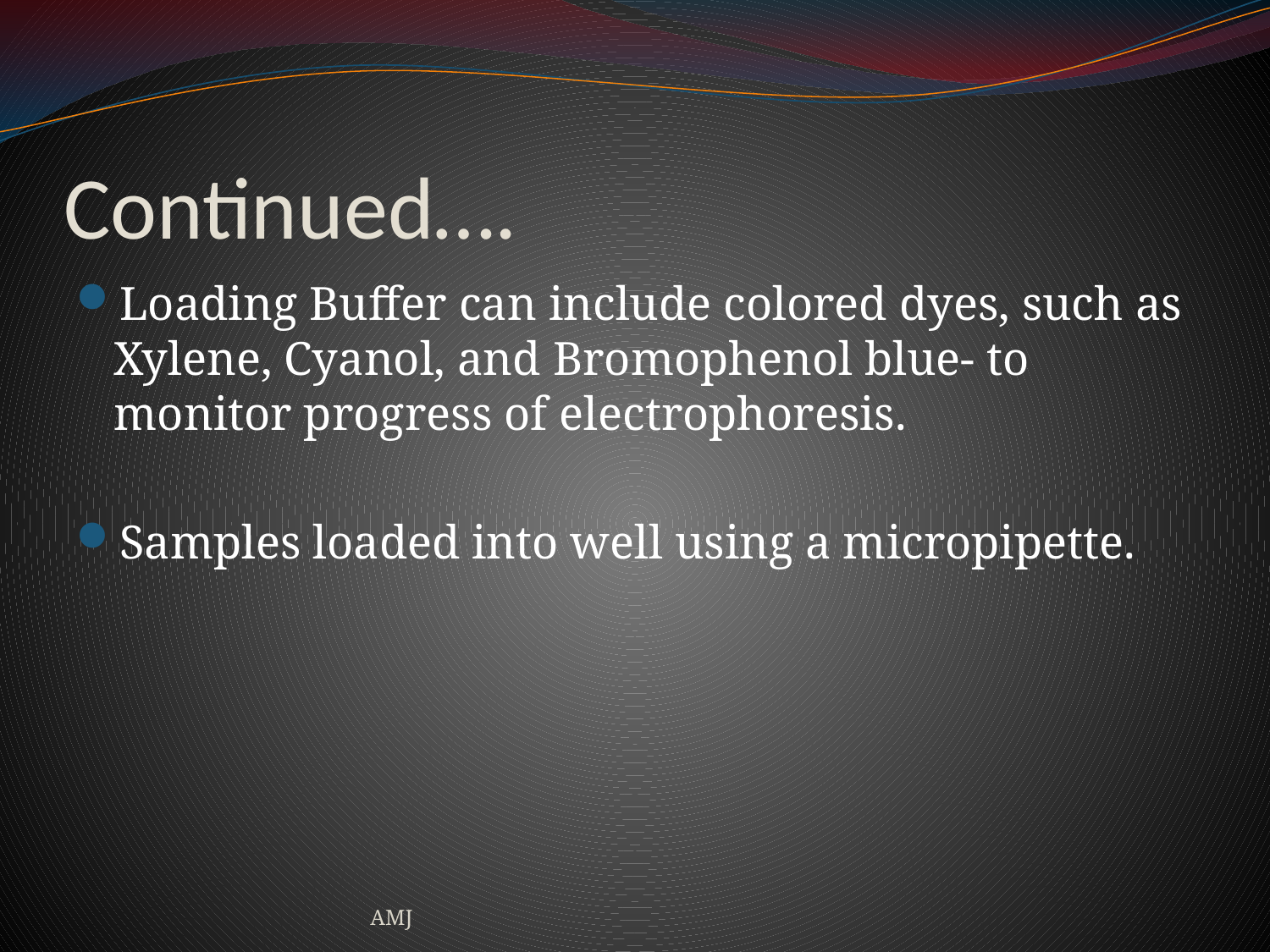

# Continued….
Loading Buffer can include colored dyes, such as Xylene, Cyanol, and Bromophenol blue- to monitor progress of electrophoresis.

Samples loaded into well using a micropipette.
AMJ